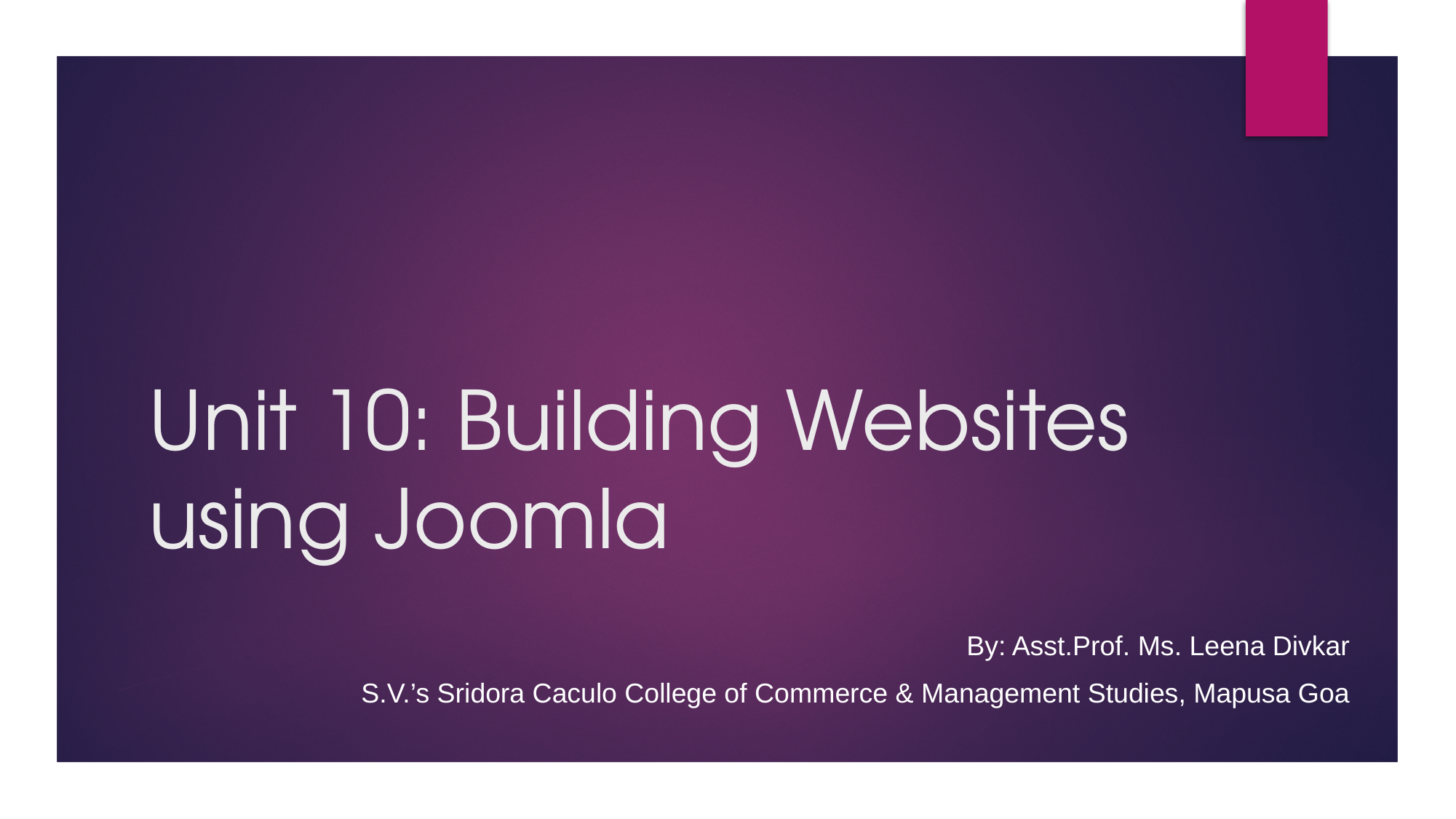

# Unit 10: Building Websites using Joomla
By: Asst.Prof. Ms. Leena Divkar
S.V.’s Sridora Caculo College of Commerce & Management Studies, Mapusa Goa